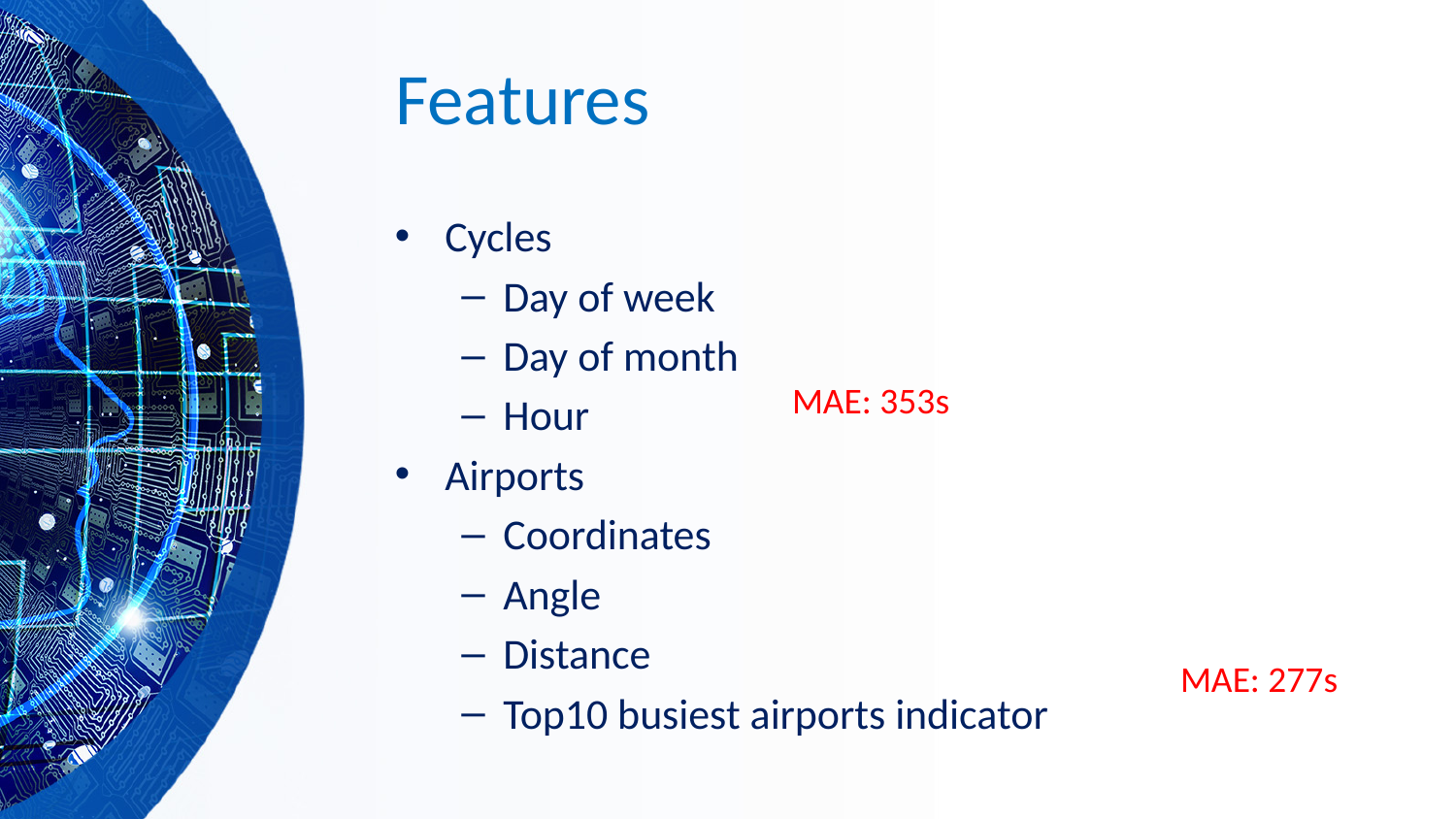

Features
Cycles
Day of week
Day of month
Hour
Airports
Coordinates
Angle
Distance
Top10 busiest airports indicator

MAE: 353s
MAE: 277s